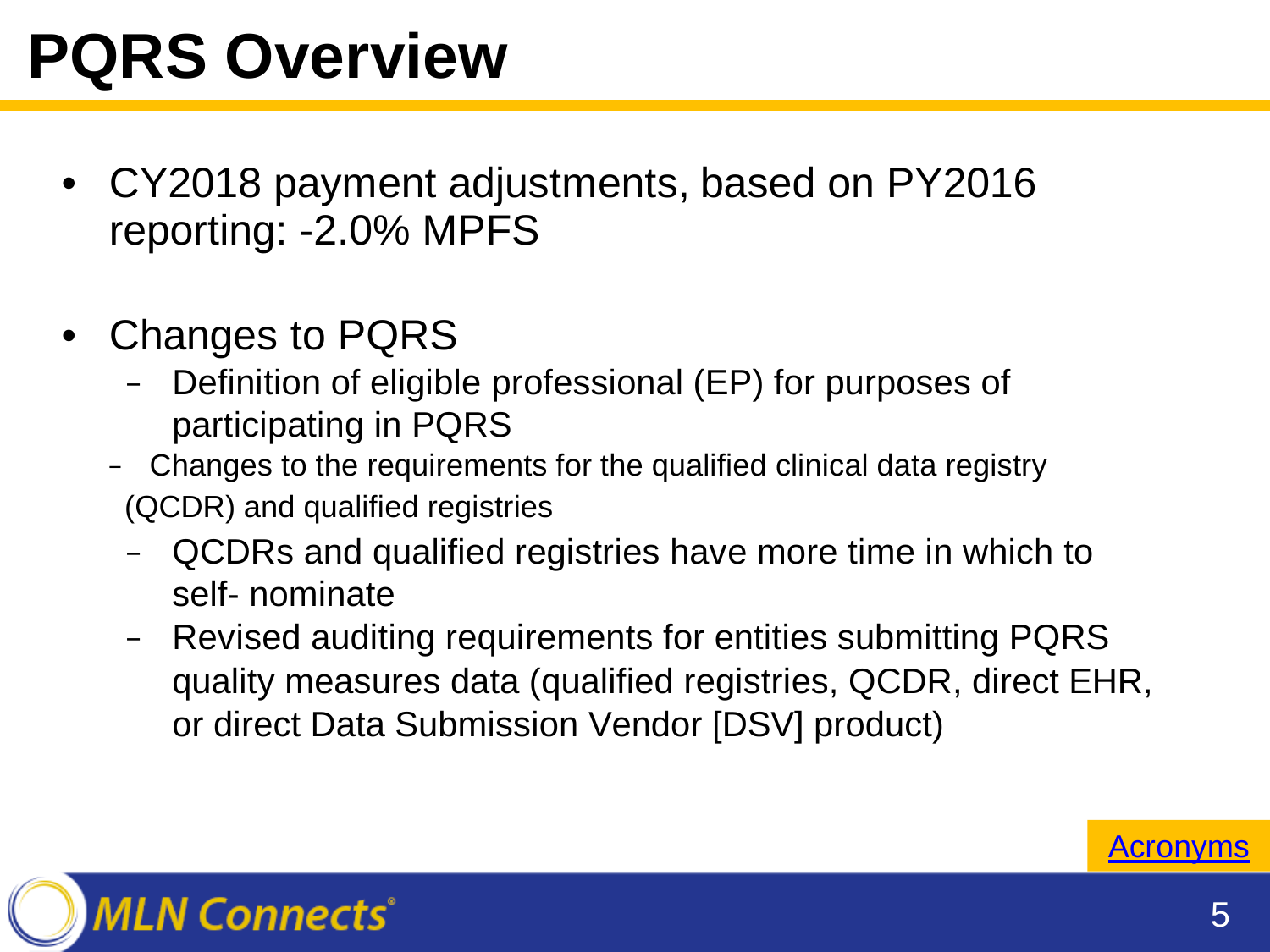

PQRS Overview

•
CY2018 payment adjustments,
reporting: -2.0% MPFS
based on PY2016
•
Changes to PQRS
‒	Definition of eligible professional (EP) for purposes of participating in PQRS
‒   Changes to the requirements for the qualified clinical data registry
(QCDR) and qualified registries
‒	QCDRs and qualified registries have more time in which to self- nominate
‒	Revised auditing requirements for entities submitting PQRS quality measures data (qualified registries, QCDR, direct EHR, or direct Data Submission Vendor [DSV] product)

Acronyms
5